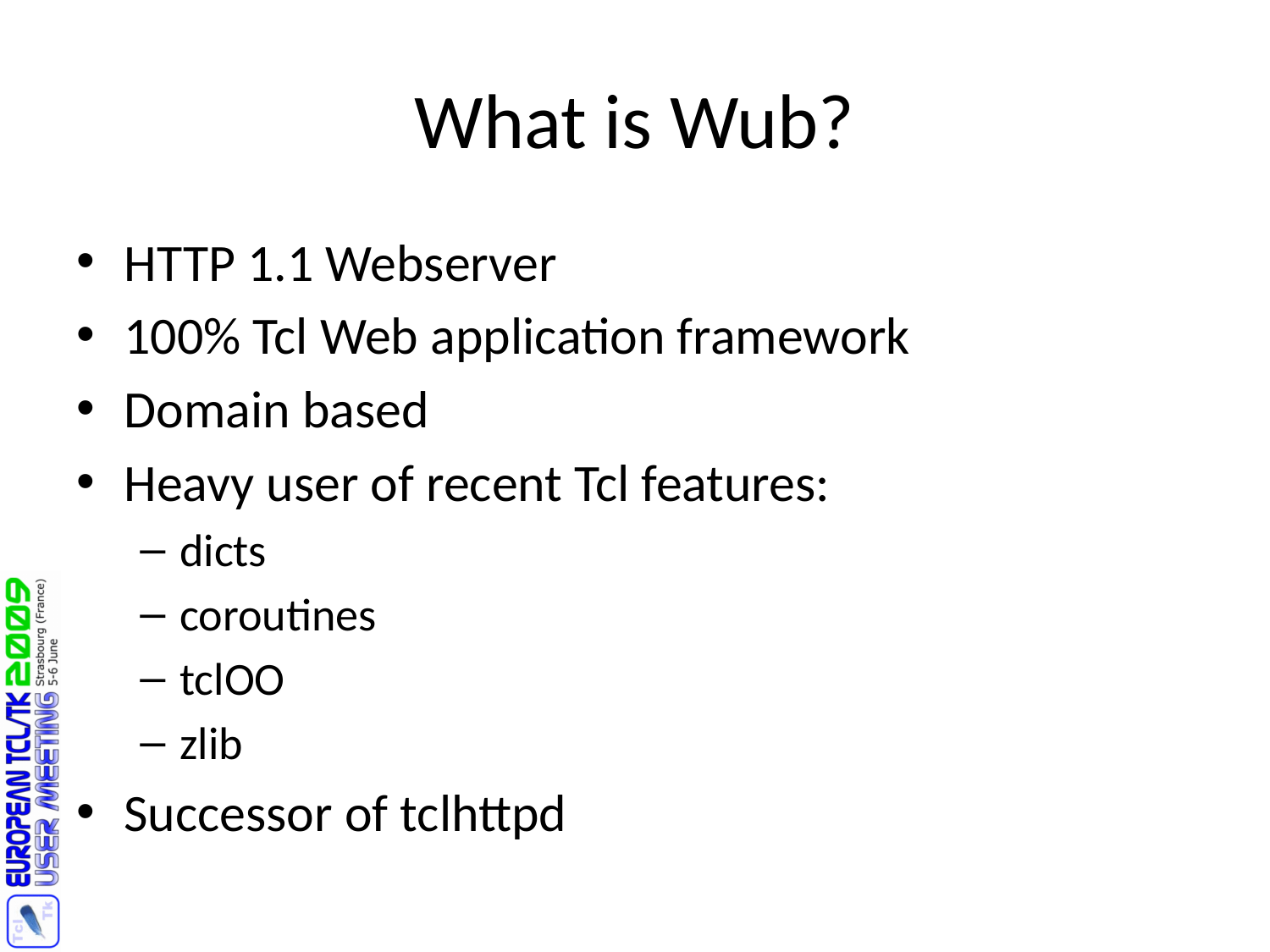

# What is Wub?
HTTP 1.1 Webserver
100% Tcl Web application framework
Domain based
Heavy user of recent Tcl features:
dicts
coroutines
tclOO
zlib
Successor of tclhttpd